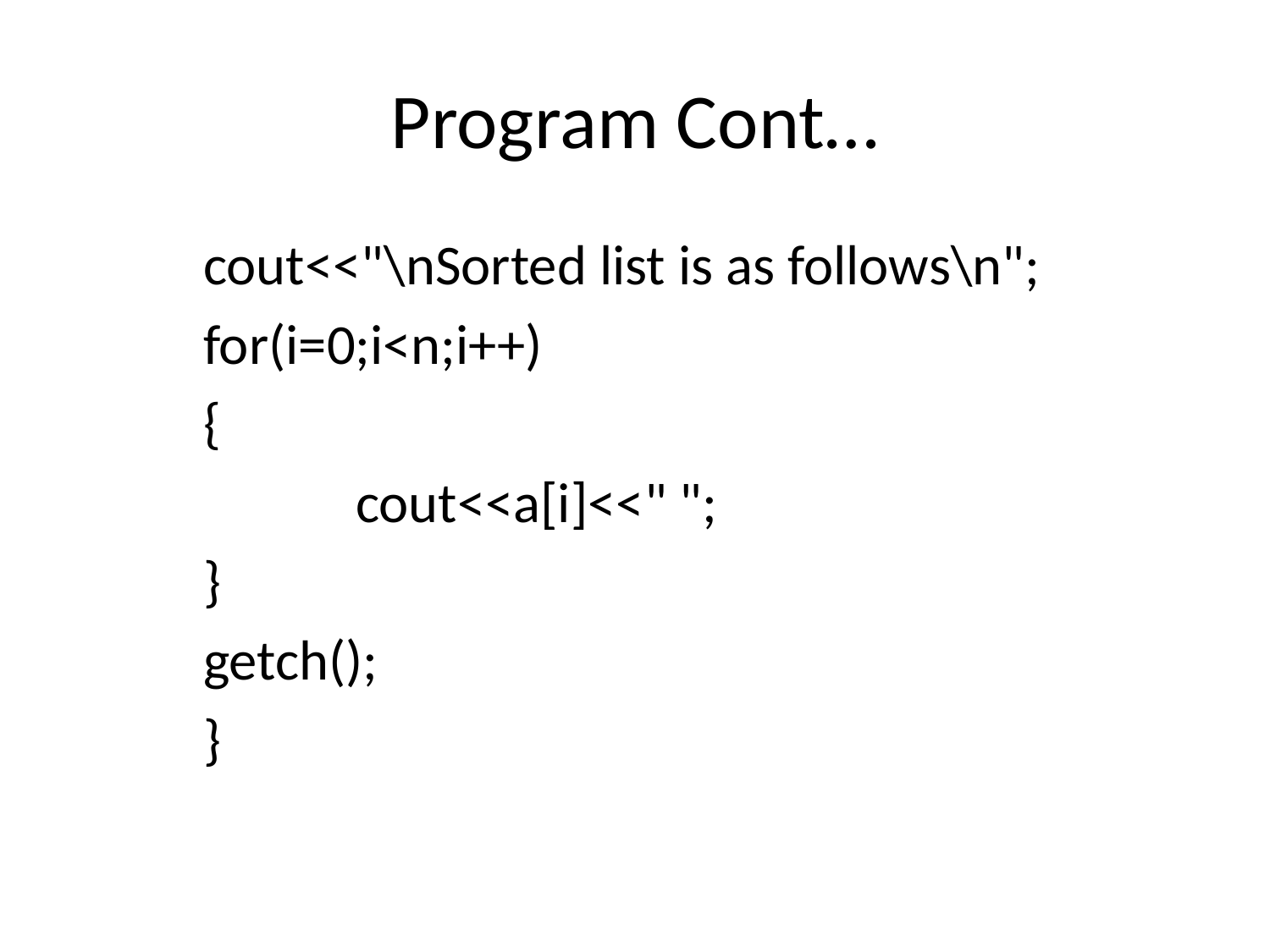

# Program Cont…
	cout<<"\nSorted list is as follows\n";
	for(i=0;i<n;i++)
 	{
		  cout<<a[i]<<" ";
	}
	getch();
	}